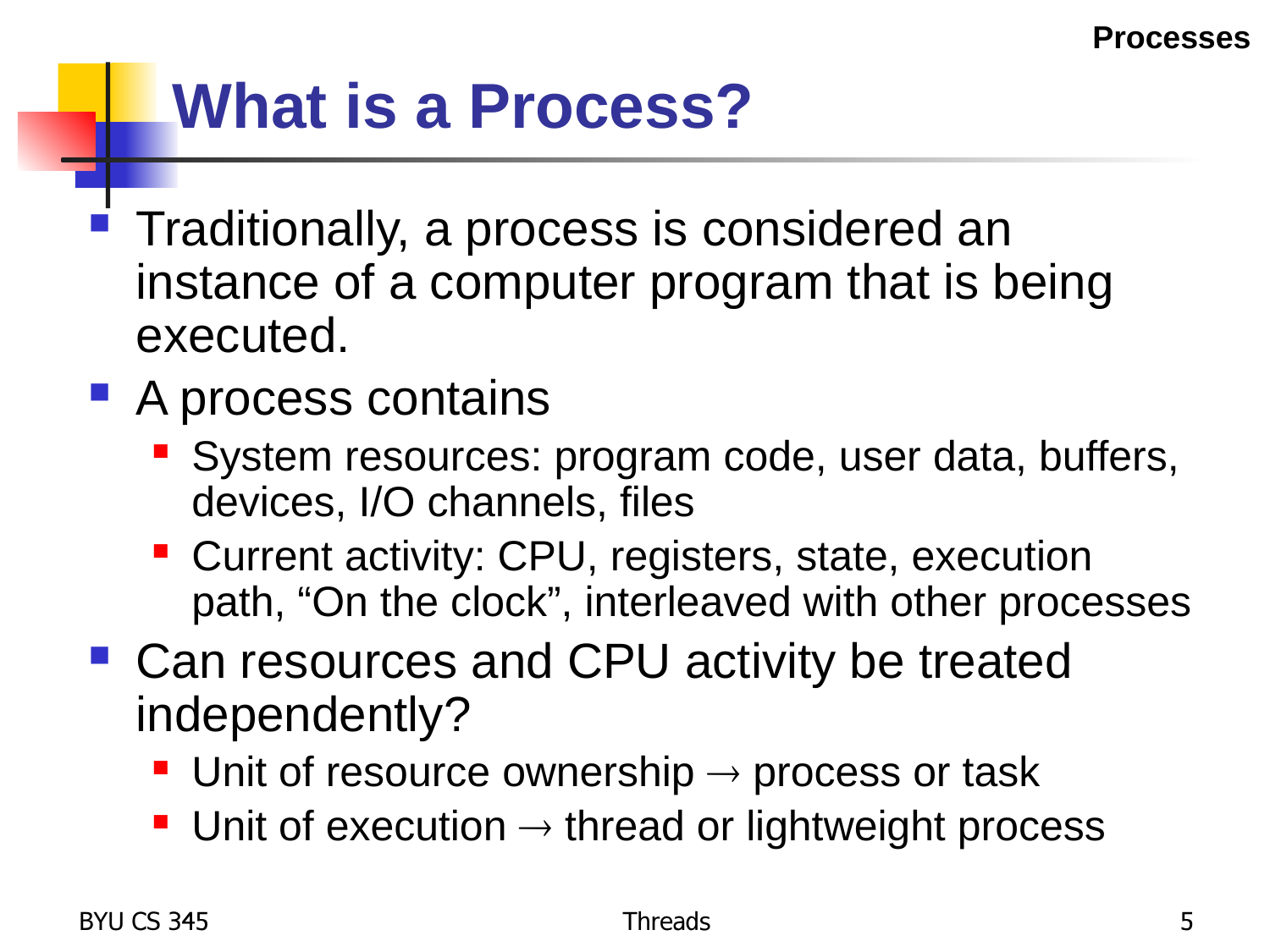

Processes
# What is a Process?
Traditionally, a process is considered an instance of a computer program that is being executed.
A process contains
System resources: program code, user data, buffers, devices, I/O channels, files
Current activity: CPU, registers, state, execution path, “On the clock”, interleaved with other processes
Can resources and CPU activity be treated independently?
Unit of resource ownership → process or task
Unit of execution → thread or lightweight process
BYU CS 345
Threads
5